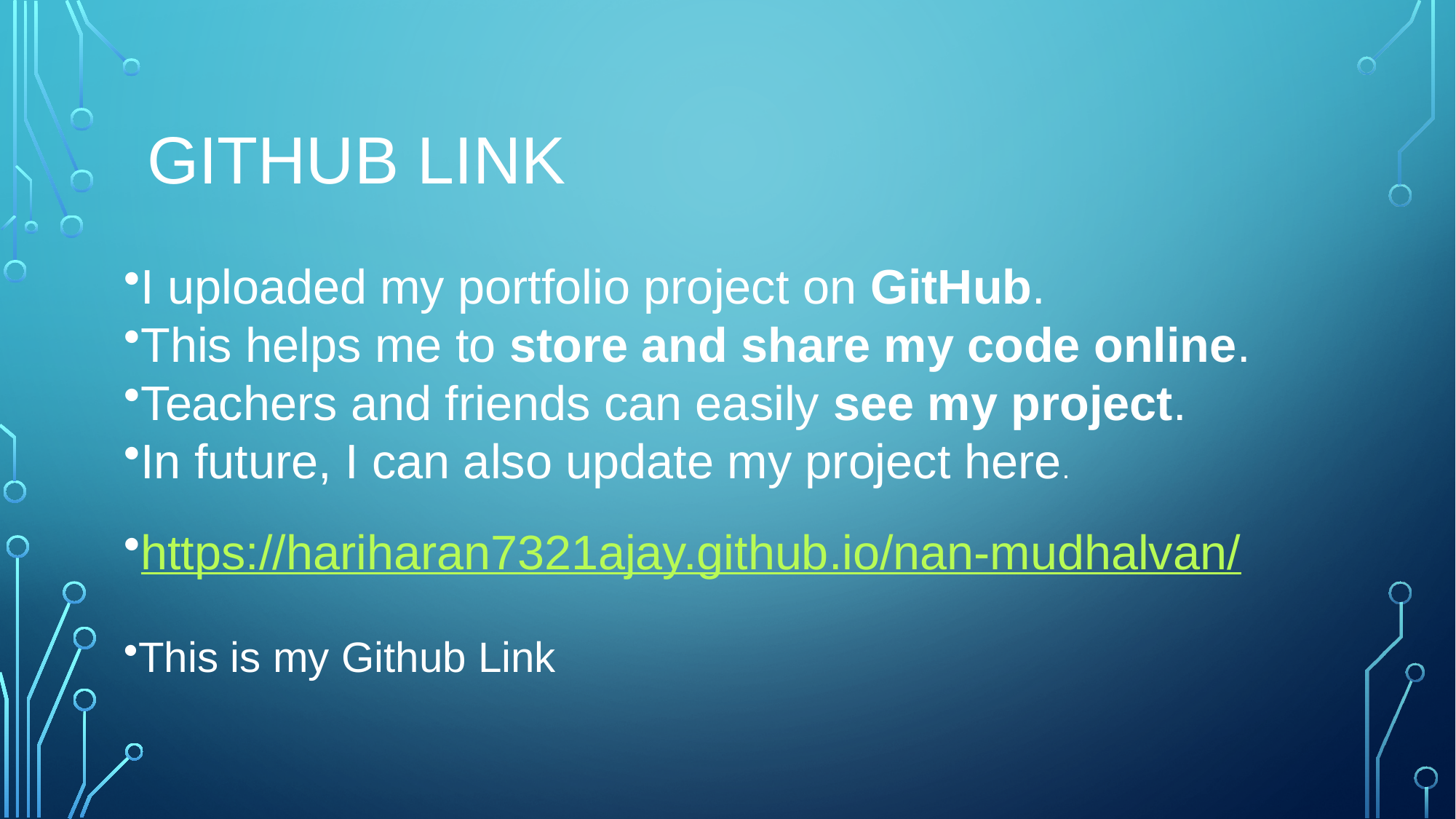

# Github link
I uploaded my portfolio project on GitHub.
This helps me to store and share my code online.
Teachers and friends can easily see my project.
In future, I can also update my project here.

https://hariharan7321ajay.github.io/nan-mudhalvan/

This is my Github Link